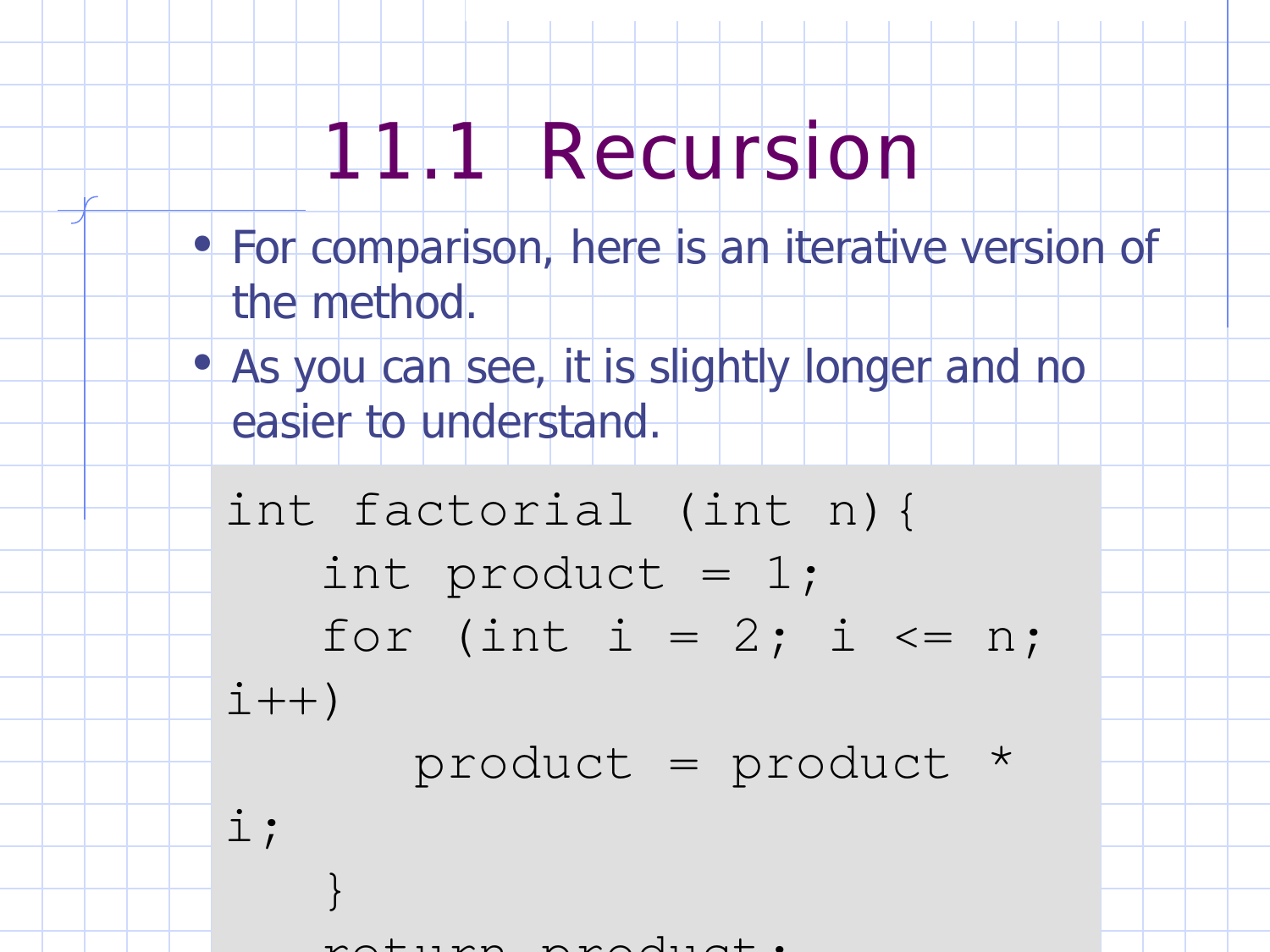

# 11.1  Recursion
For comparison, here is an iterative version of the method.
As you can see, it is slightly longer and no easier to understand.
int factorial (int n){
   int product = 1;
   for (int i = 2; i <= n; i++)
      product = product * i;
   }
   return product;
}